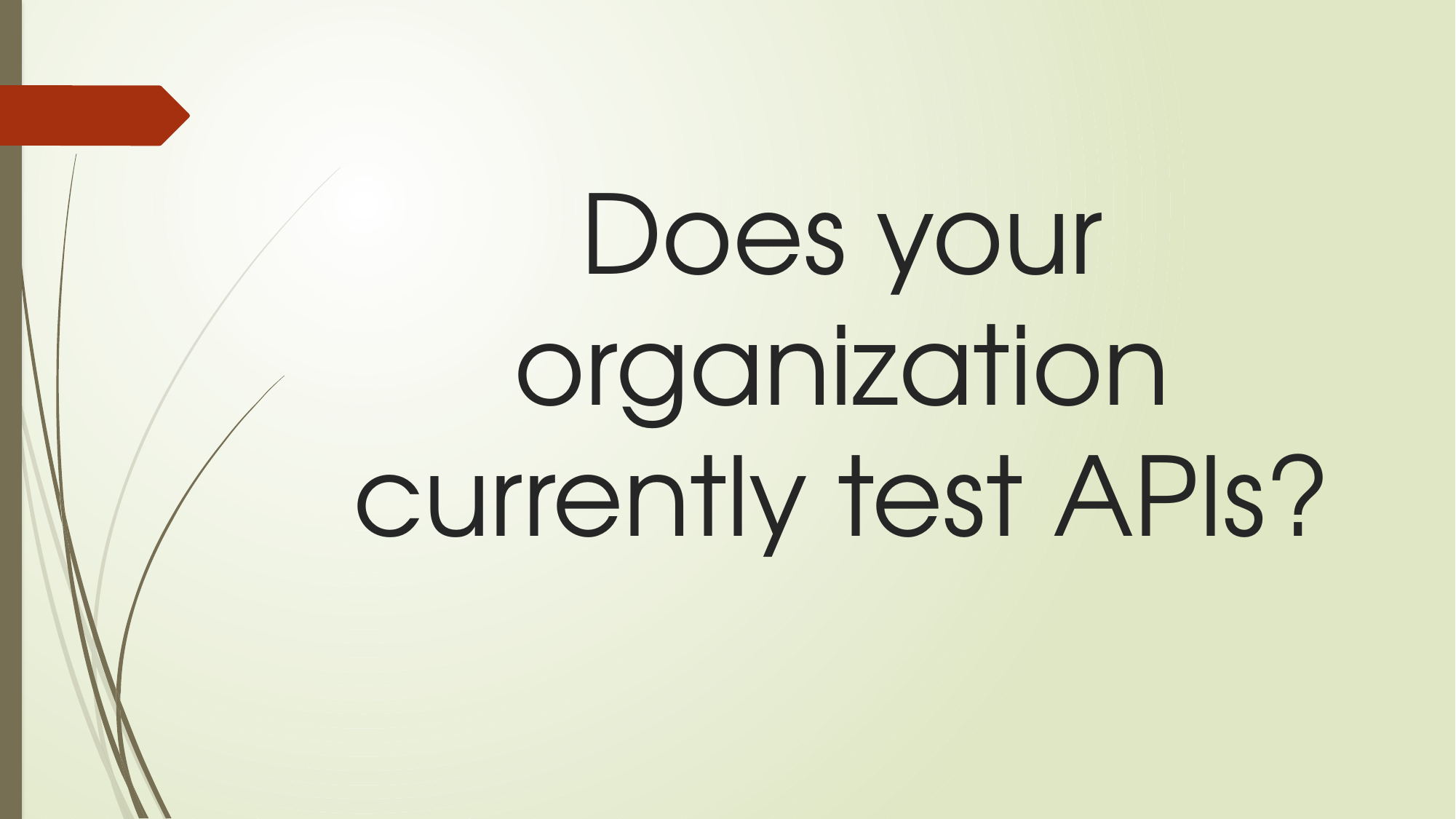

# Does your organization currently test APIs?